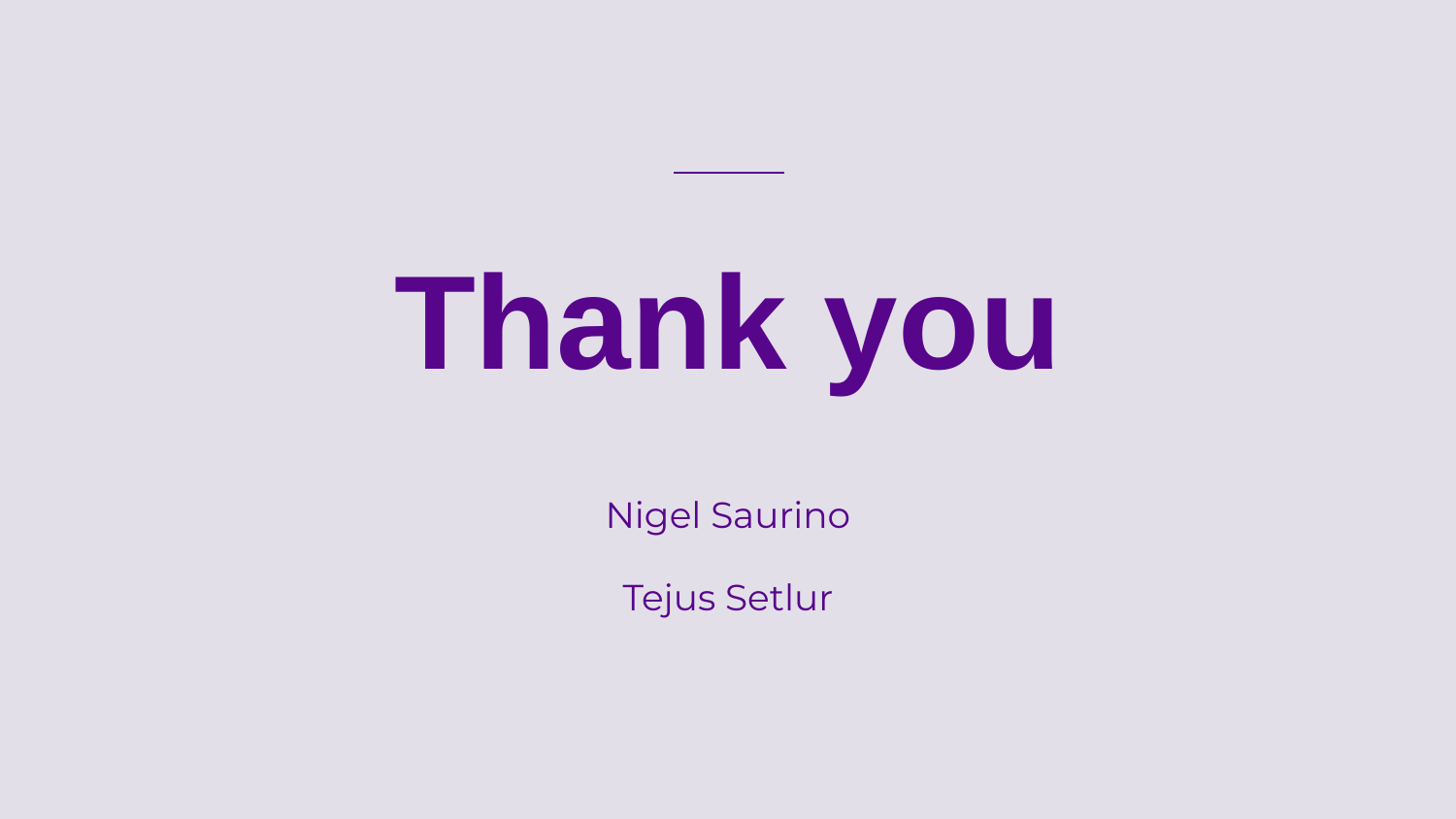

# Thank you
Nigel Saurino
Tejus Setlur